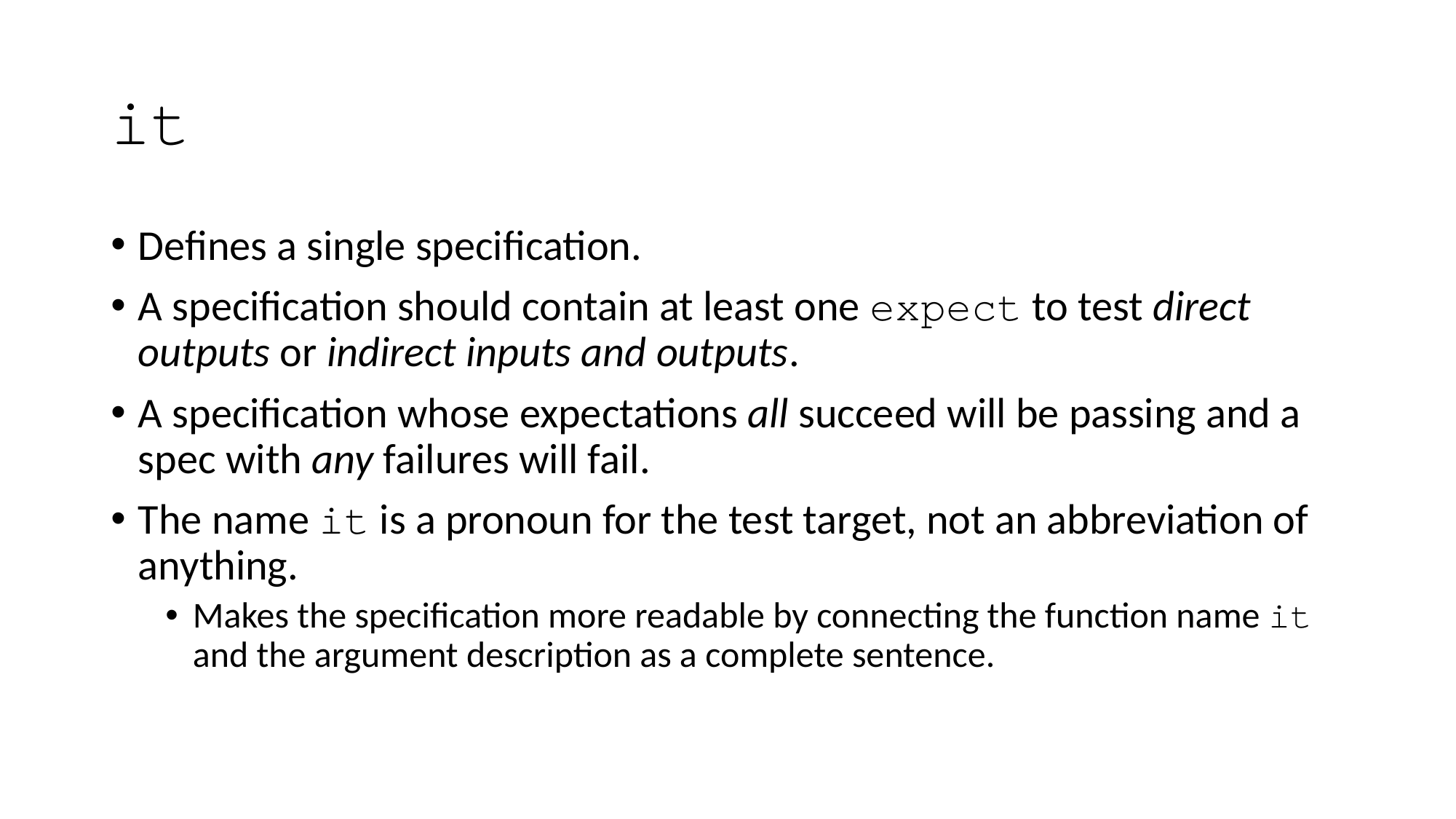

# it
Defines a single specification.
A specification should contain at least one expect to test direct outputs or indirect inputs and outputs.
A specification whose expectations all succeed will be passing and a spec with any failures will fail.
The name it is a pronoun for the test target, not an abbreviation of anything.
Makes the specification more readable by connecting the function name it and the argument description as a complete sentence.